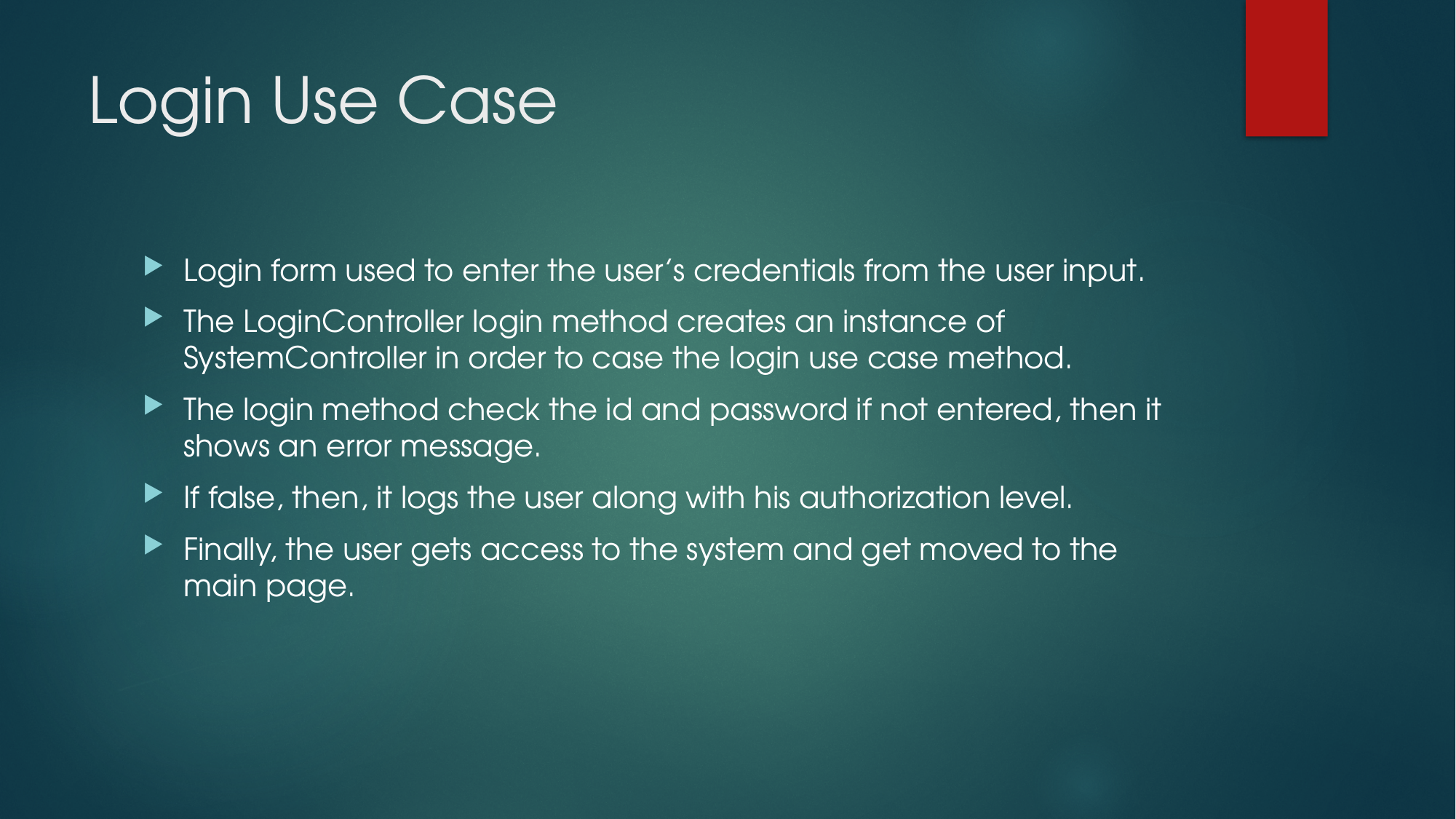

# Login Use Case
Login form used to enter the user’s credentials from the user input.
The LoginController login method creates an instance of SystemController in order to case the login use case method.
The login method check the id and password if not entered, then it shows an error message.
If false, then, it logs the user along with his authorization level.
Finally, the user gets access to the system and get moved to the main page.